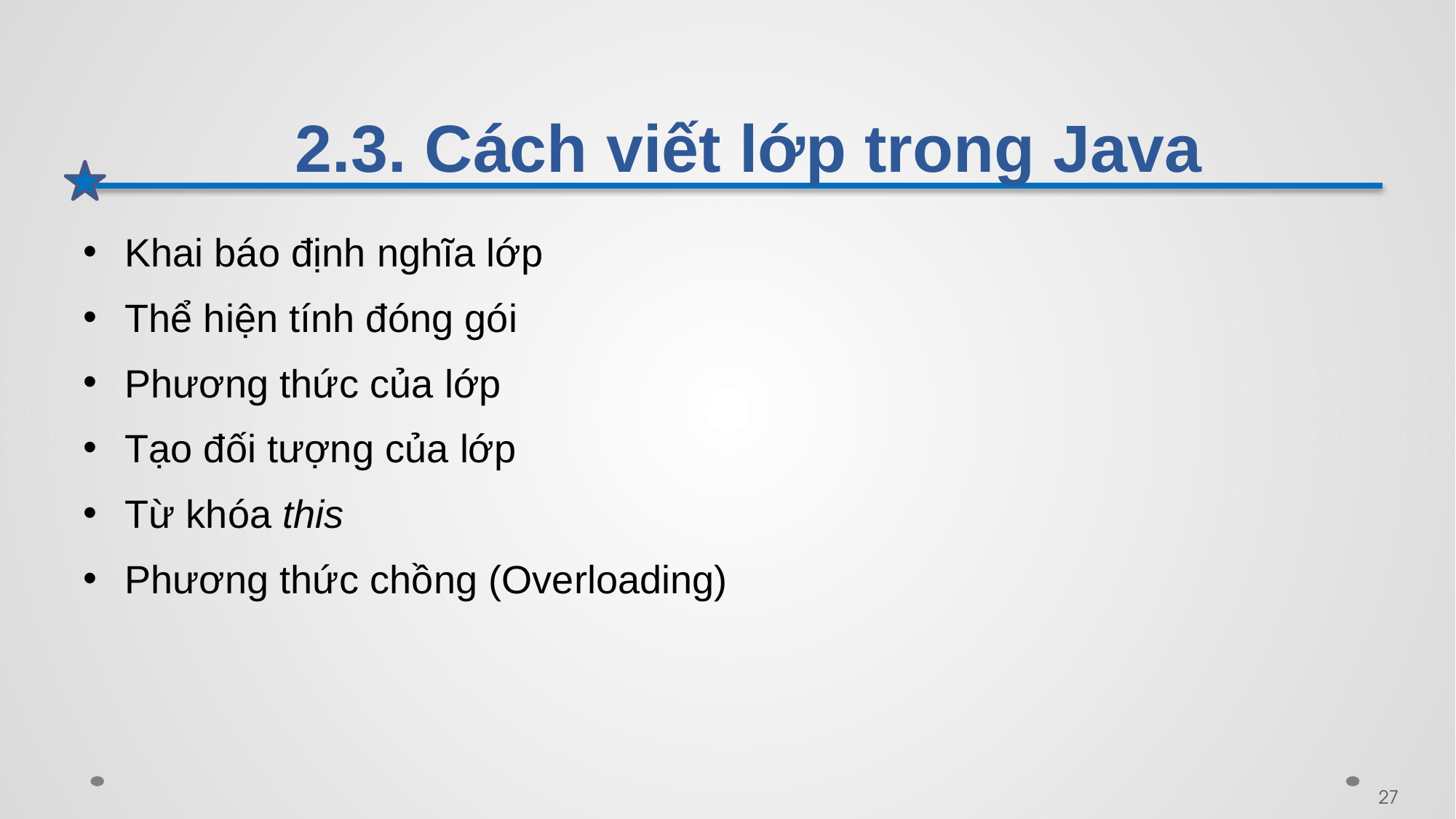

# 2.3. Cách viết lớp trong Java
Khai báo định nghĩa lớp
Thể hiện tính đóng gói
Phương thức của lớp
Tạo đối tượng của lớp
Từ khóa this
Phương thức chồng (Overloading)

27